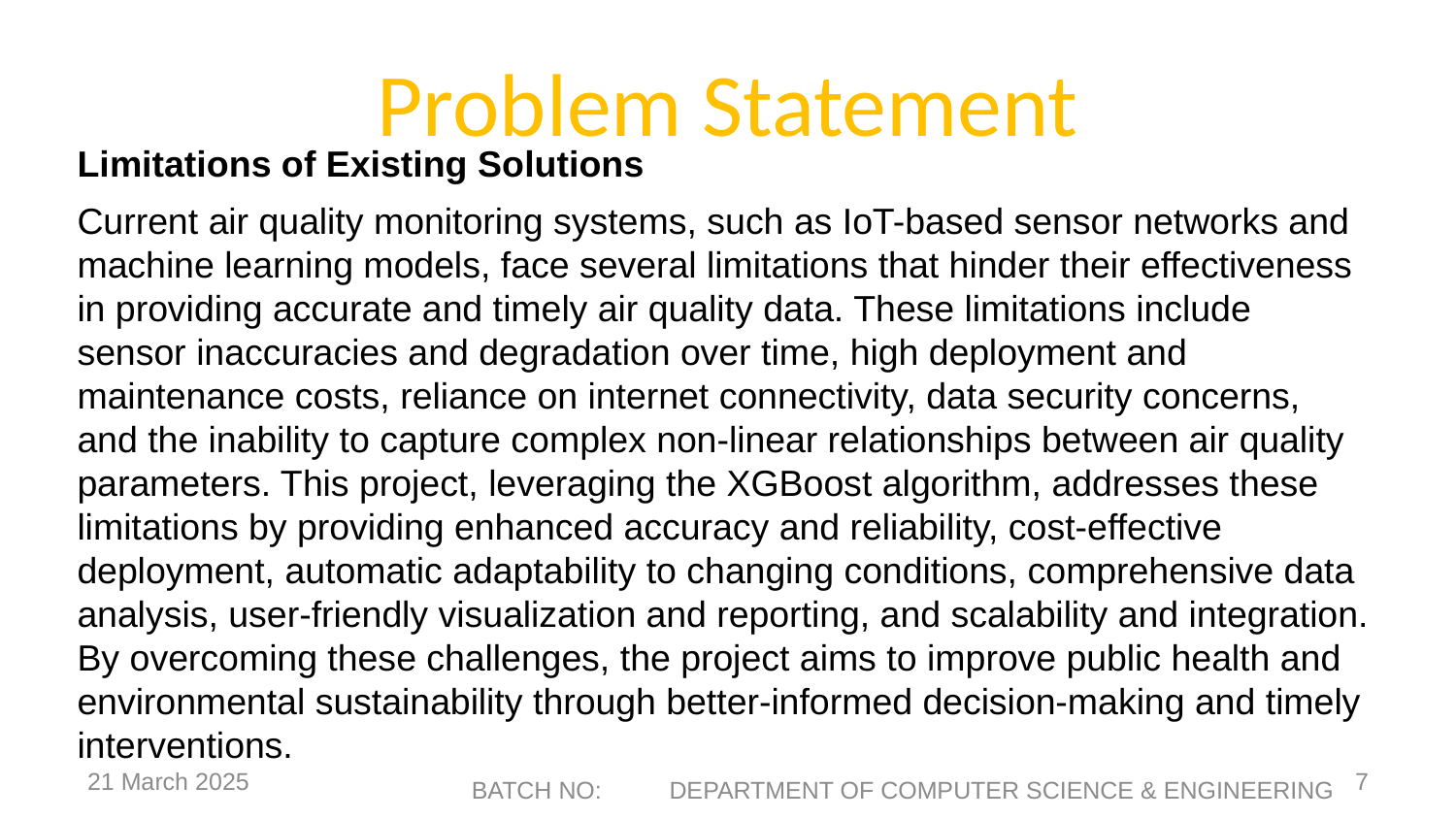

# Problem Statement
Limitations of Existing Solutions
Current air quality monitoring systems, such as IoT-based sensor networks and machine learning models, face several limitations that hinder their effectiveness in providing accurate and timely air quality data. These limitations include sensor inaccuracies and degradation over time, high deployment and maintenance costs, reliance on internet connectivity, data security concerns, and the inability to capture complex non-linear relationships between air quality parameters. This project, leveraging the XGBoost algorithm, addresses these limitations by providing enhanced accuracy and reliability, cost-effective deployment, automatic adaptability to changing conditions, comprehensive data analysis, user-friendly visualization and reporting, and scalability and integration. By overcoming these challenges, the project aims to improve public health and environmental sustainability through better-informed decision-making and timely interventions.

21 March 2025
7
BATCH NO:          DEPARTMENT OF COMPUTER SCIENCE & ENGINEERING